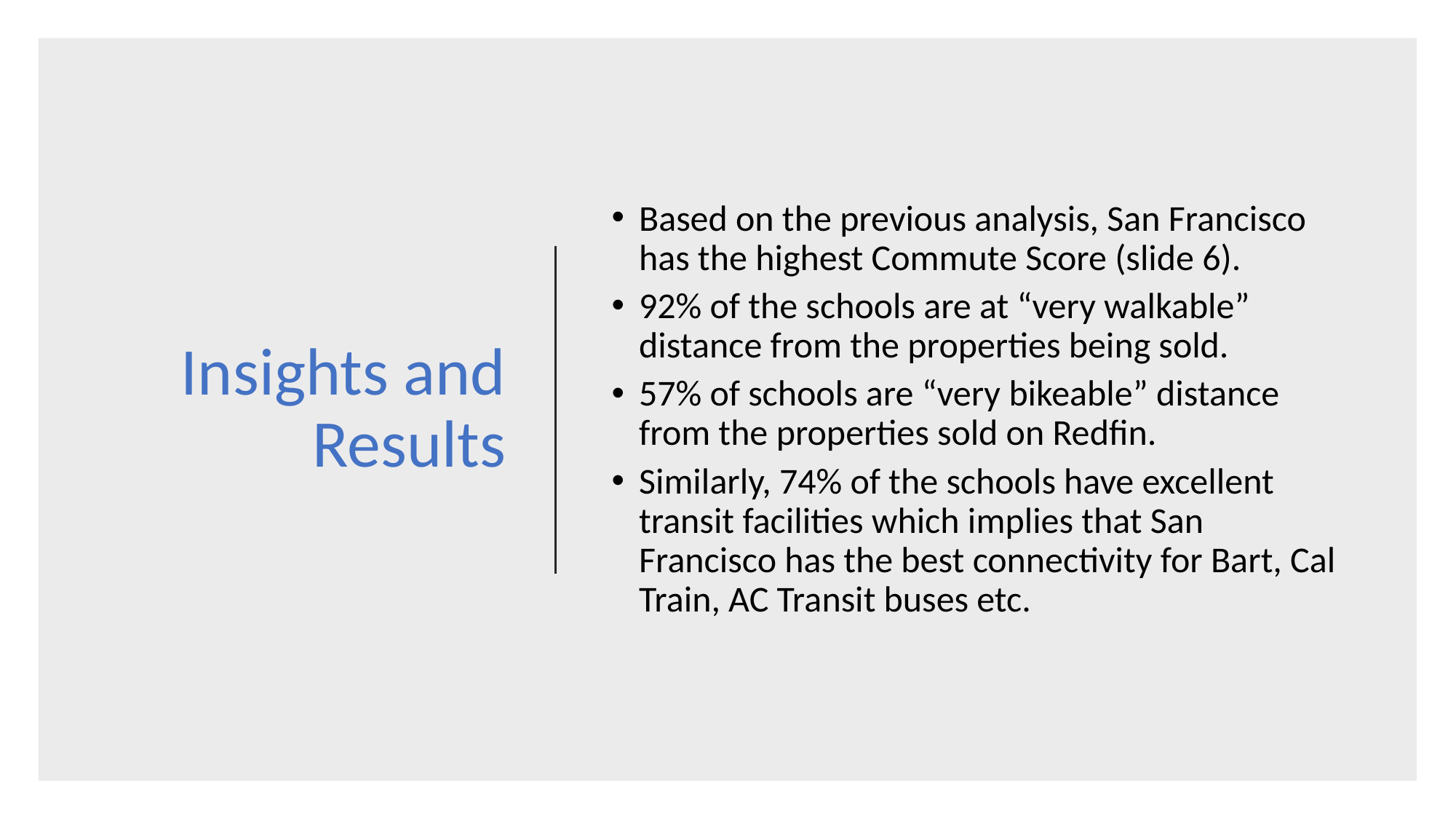

# Insights and Results
Based on the previous analysis, San Francisco has the highest Commute Score (slide 6).
92% of the schools are at “very walkable” distance from the properties being sold.
57% of schools are “very bikeable” distance from the properties sold on Redfin.
Similarly, 74% of the schools have excellent transit facilities which implies that San Francisco has the best connectivity for Bart, Cal Train, AC Transit buses etc.